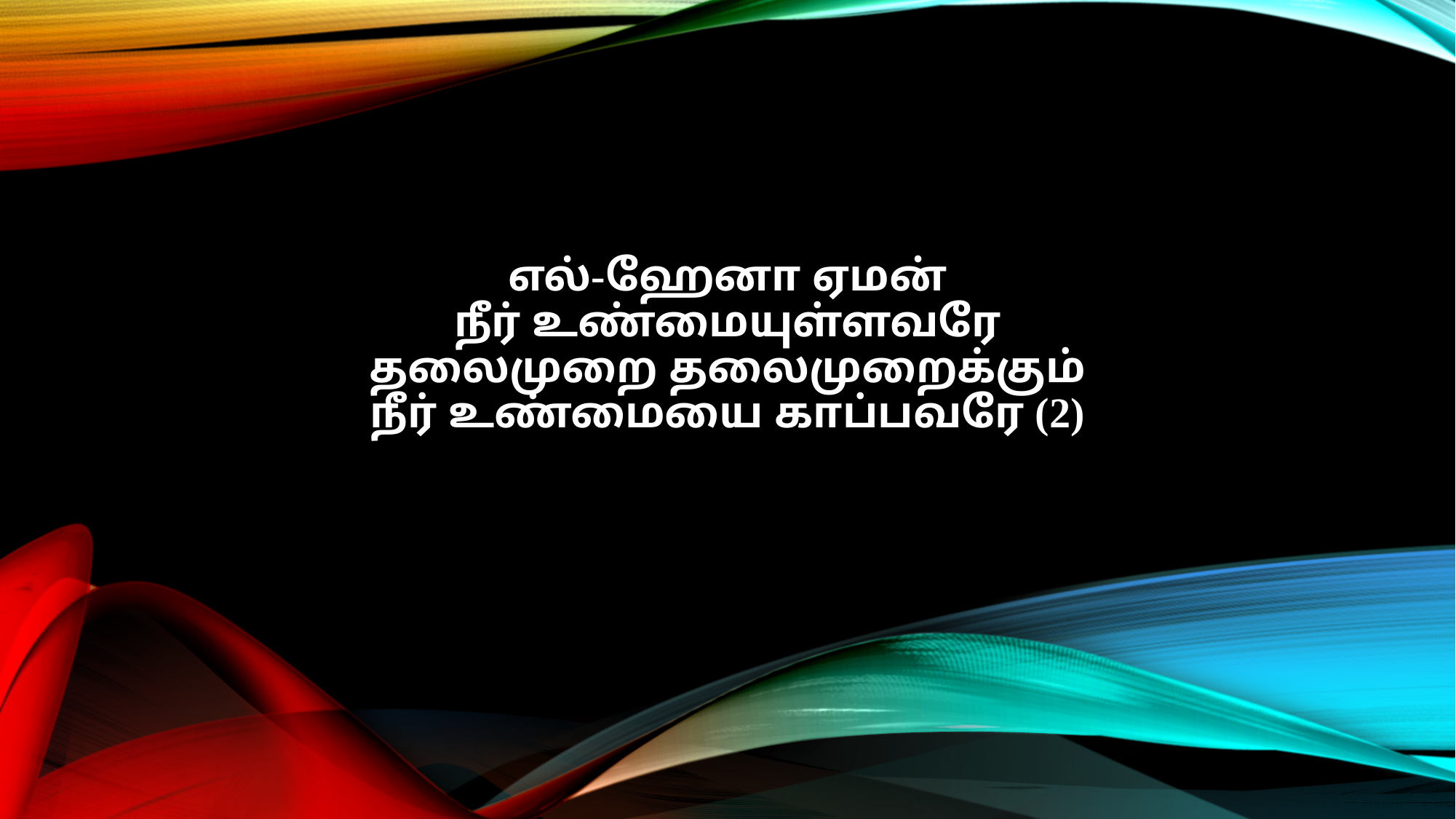

எல்-ஹேனா ஏமன்
நீர் உண்மையுள்ளவரே
தலைமுறை தலைமுறைக்கும்
நீர் உண்மையை காப்பவரே (2)